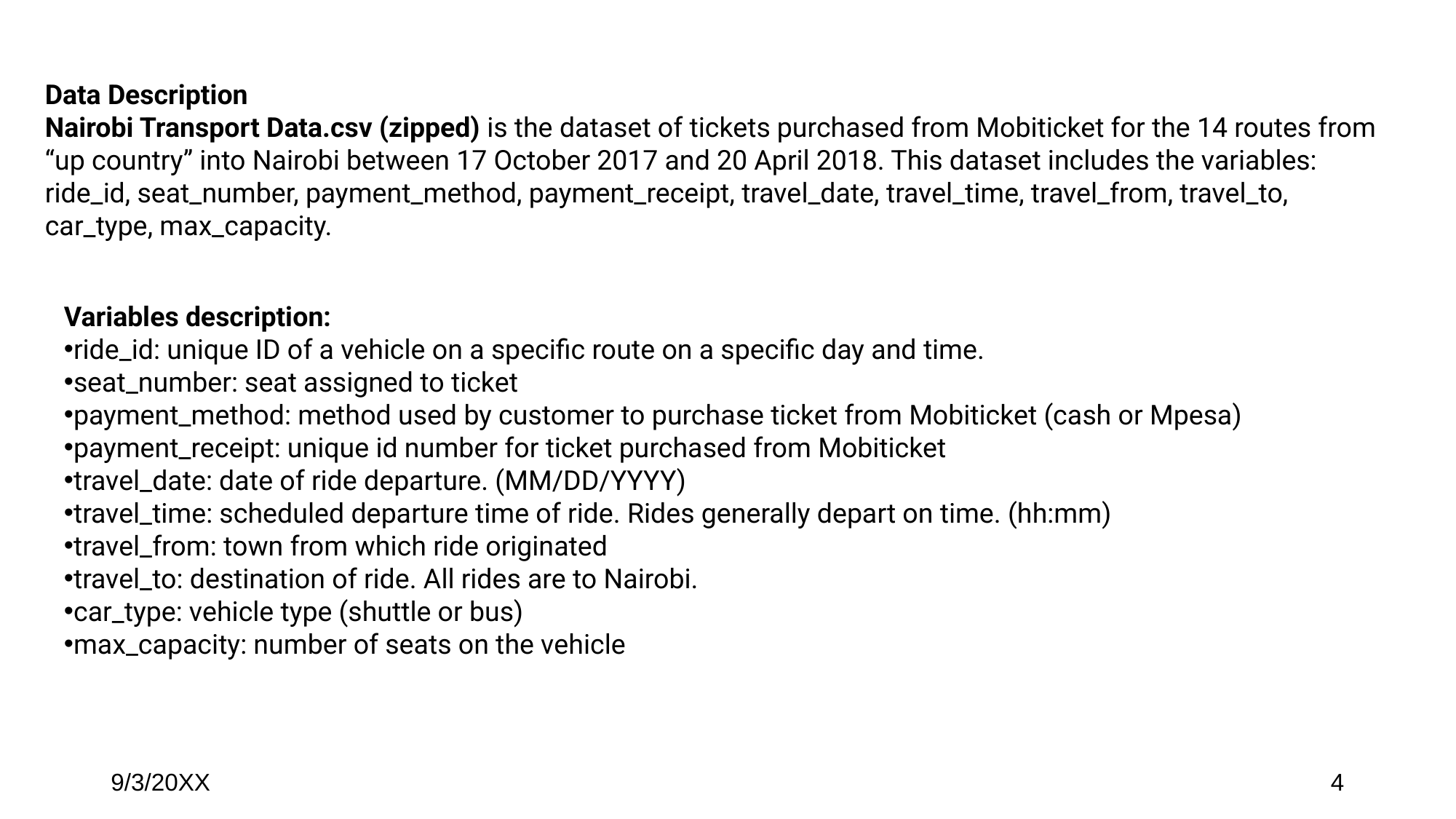

Data Description
Nairobi Transport Data.csv (zipped) is the dataset of tickets purchased from Mobiticket for the 14 routes from “up country” into Nairobi between 17 October 2017 and 20 April 2018. This dataset includes the variables: ride_id, seat_number, payment_method, payment_receipt, travel_date, travel_time, travel_from, travel_to, car_type, max_capacity.
Variables description:
ride_id: unique ID of a vehicle on a specific route on a specific day and time.
seat_number: seat assigned to ticket
payment_method: method used by customer to purchase ticket from Mobiticket (cash or Mpesa)
payment_receipt: unique id number for ticket purchased from Mobiticket
travel_date: date of ride departure. (MM/DD/YYYY)
travel_time: scheduled departure time of ride. Rides generally depart on time. (hh:mm)
travel_from: town from which ride originated
travel_to: destination of ride. All rides are to Nairobi.
car_type: vehicle type (shuttle or bus)
max_capacity: number of seats on the vehicle
9/3/20XX
4